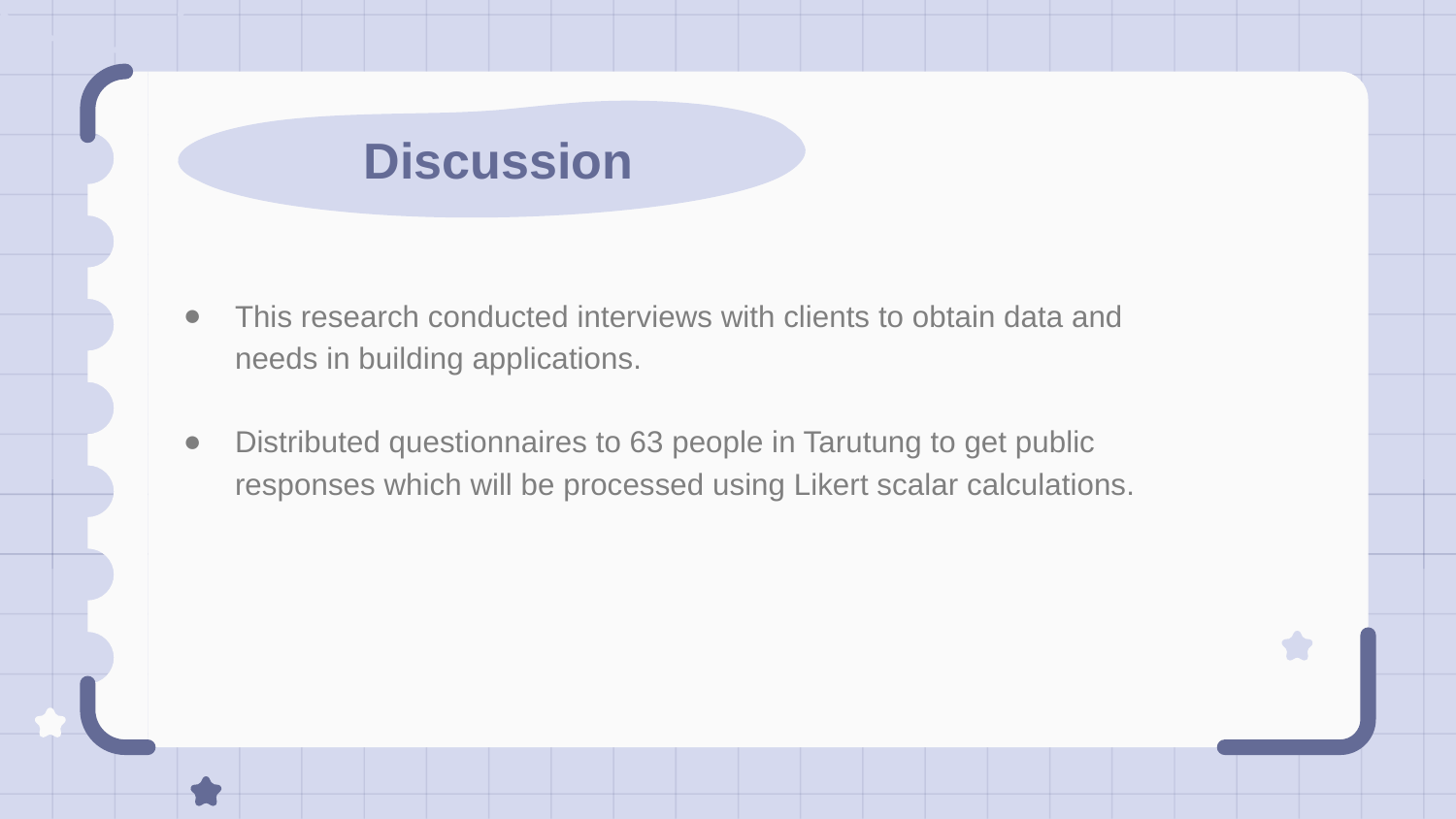

Discussion
This research conducted interviews with clients to obtain data and needs in building applications.

Distributed questionnaires to 63 people in Tarutung to get public responses which will be processed using Likert scalar calculations.